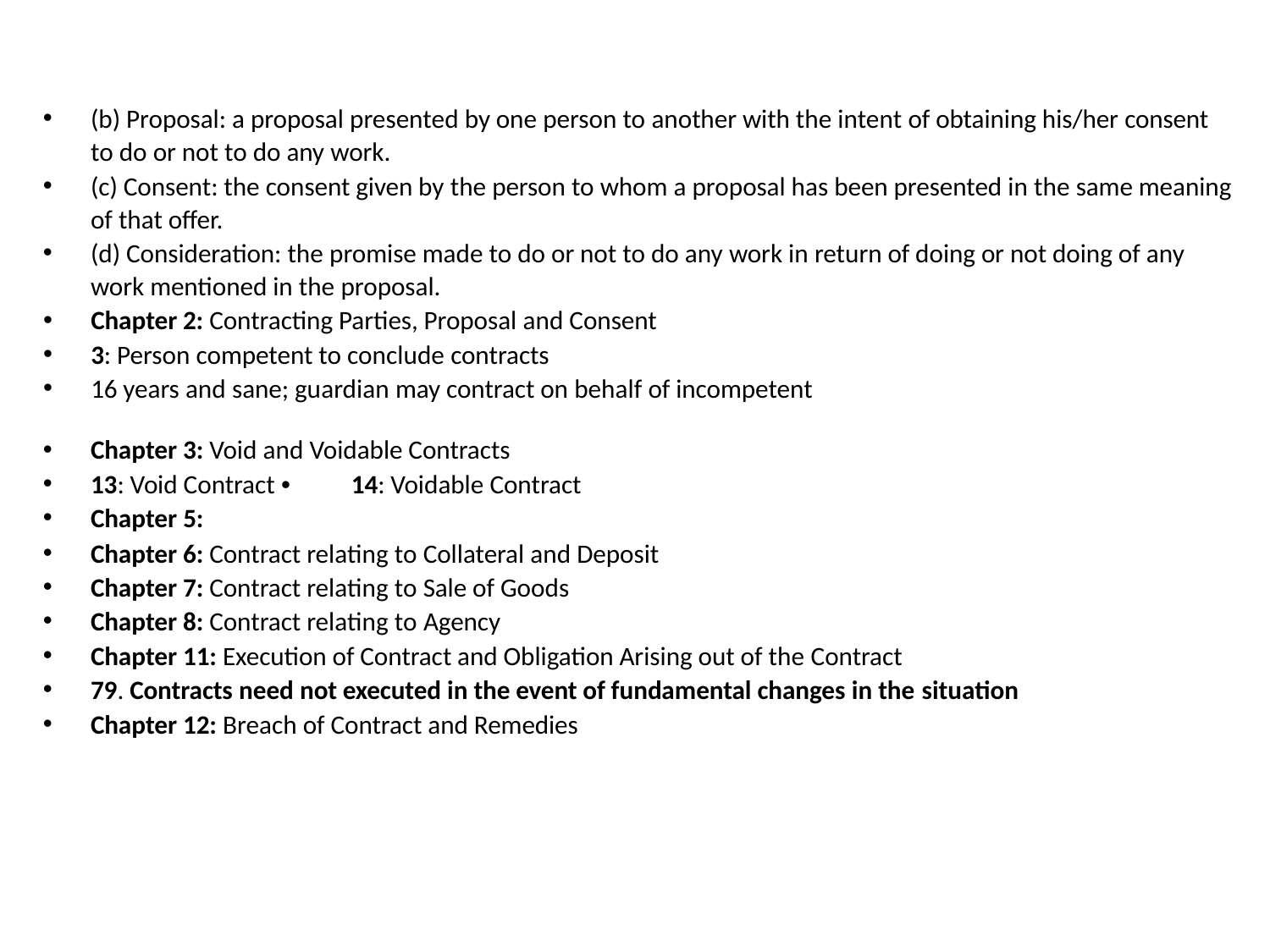

(b) Proposal: a proposal presented by one person to another with the intent of obtaining his/her consent  to do or not to do any work.
(c) Consent: the consent given by the person to whom a proposal has been presented in the same meaning  of that offer.
(d) Consideration: the promise made to do or not to do any work in return of doing or not doing of any  work mentioned in the proposal.
Chapter 2: Contracting Parties, Proposal and Consent
3: Person competent to conclude contracts
16 years and sane; guardian may contract on behalf of incompetent
Chapter 3: Void and Voidable Contracts
13: Void Contract •
Chapter 5:
Chapter 6: Contract relating to Collateral and Deposit
Chapter 7: Contract relating to Sale of Goods
Chapter 8: Contract relating to Agency
Chapter 11: Execution of Contract and Obligation Arising out of the Contract
79. Contracts need not executed in the event of fundamental changes in the situation
Chapter 12: Breach of Contract and Remedies
14: Voidable Contract